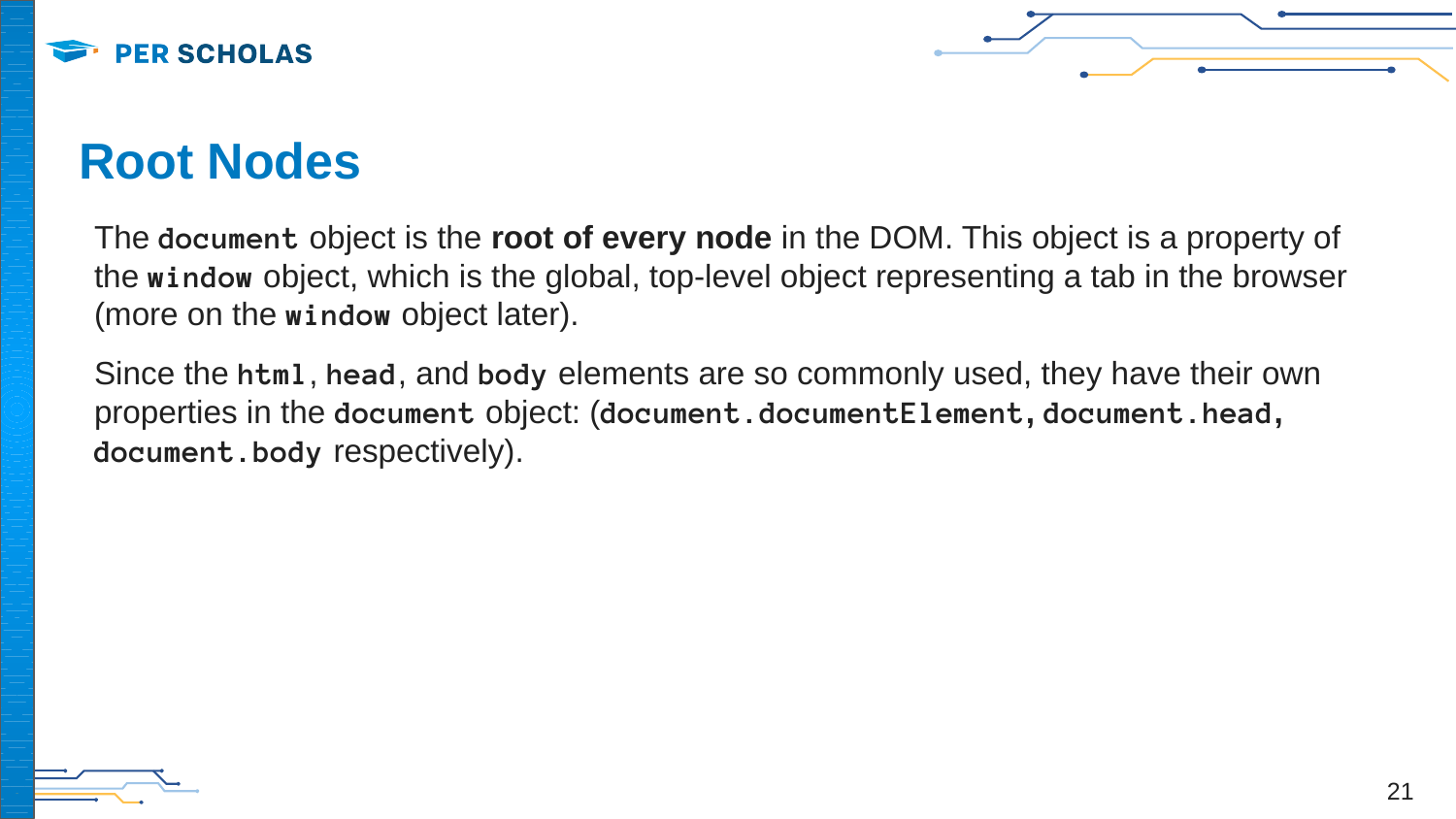

# Root Nodes
The document object is the root of every node in the DOM. This object is a property of the window object, which is the global, top-level object representing a tab in the browser (more on the window object later).
Since the html, head, and body elements are so commonly used, they have their own properties in the document object: (document.documentElement, document.head, document.body respectively).
21